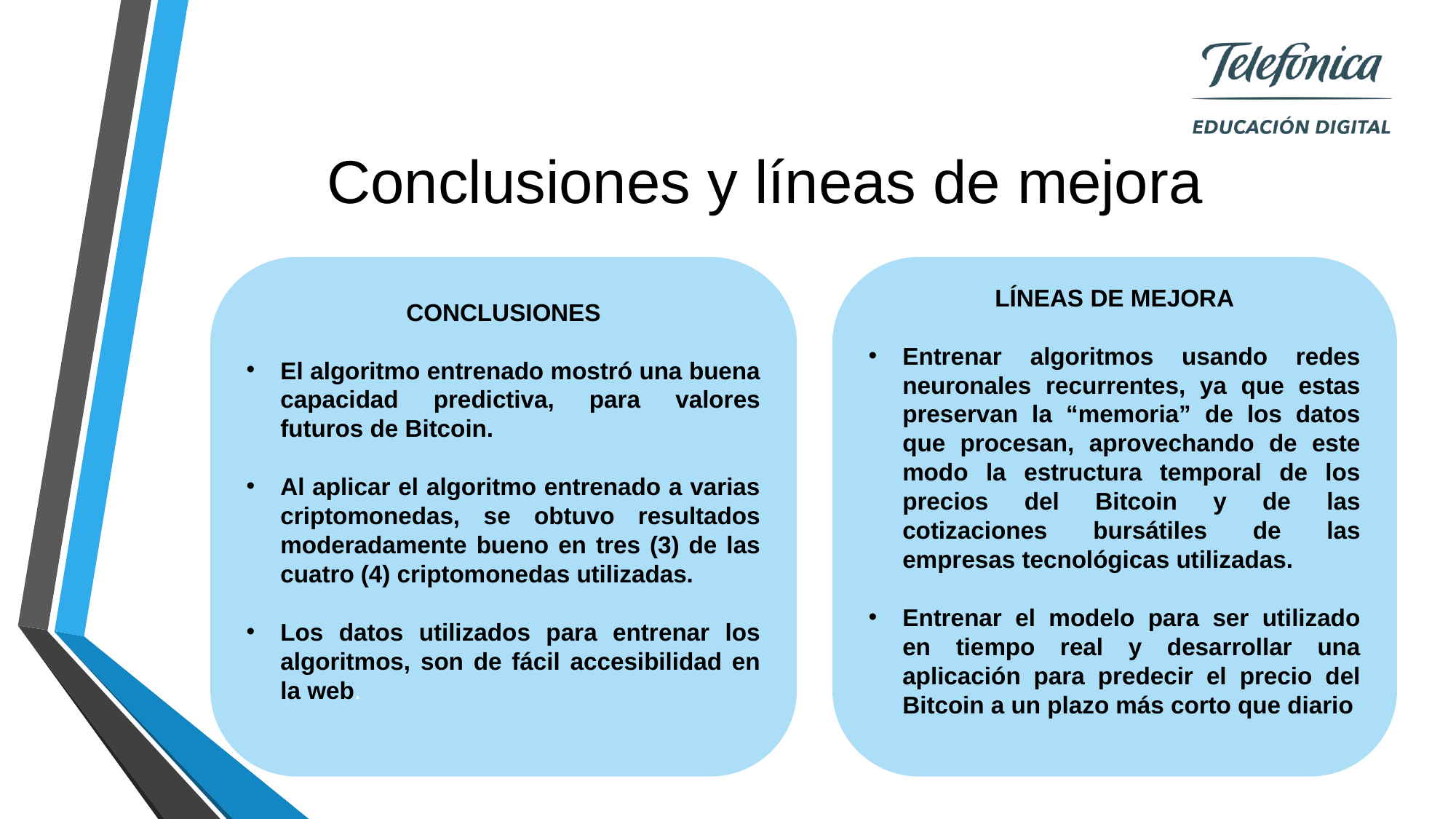

Conclusiones y líneas de mejora
CONCLUSIONES

El algoritmo entrenado mostró una buena capacidad predictiva, para valores futuros de Bitcoin.

Al aplicar el algoritmo entrenado a varias criptomonedas, se obtuvo resultados moderadamente bueno en tres (3) de las cuatro (4) criptomonedas utilizadas.

Los datos utilizados para entrenar los algoritmos, son de fácil accesibilidad en la web.

LÍNEAS DE MEJORA

Entrenar algoritmos usando redes neuronales recurrentes, ya que estas preservan la “memoria” de los datos que procesan, aprovechando de este modo la estructura temporal de los precios del Bitcoin y de las cotizaciones bursátiles de las empresas tecnológicas utilizadas.

Entrenar el modelo para ser utilizado en tiempo real y desarrollar una aplicación para predecir el precio del Bitcoin a un plazo más corto que diario